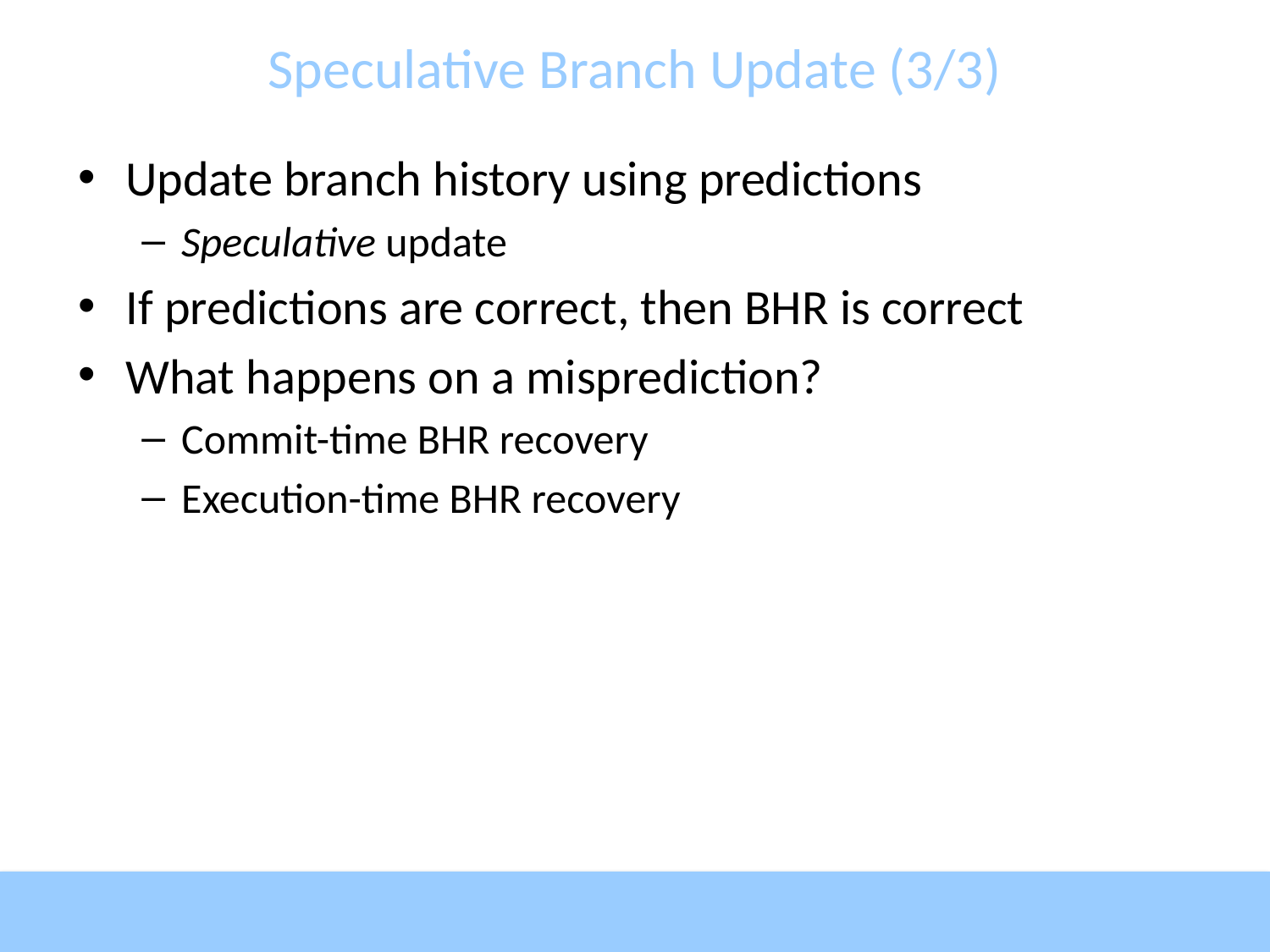

# Speculative Branch Update (3/3)
Update branch history using predictions
Speculative update
If predictions are correct, then BHR is correct
What happens on a misprediction?
Commit-time BHR recovery
Execution-time BHR recovery